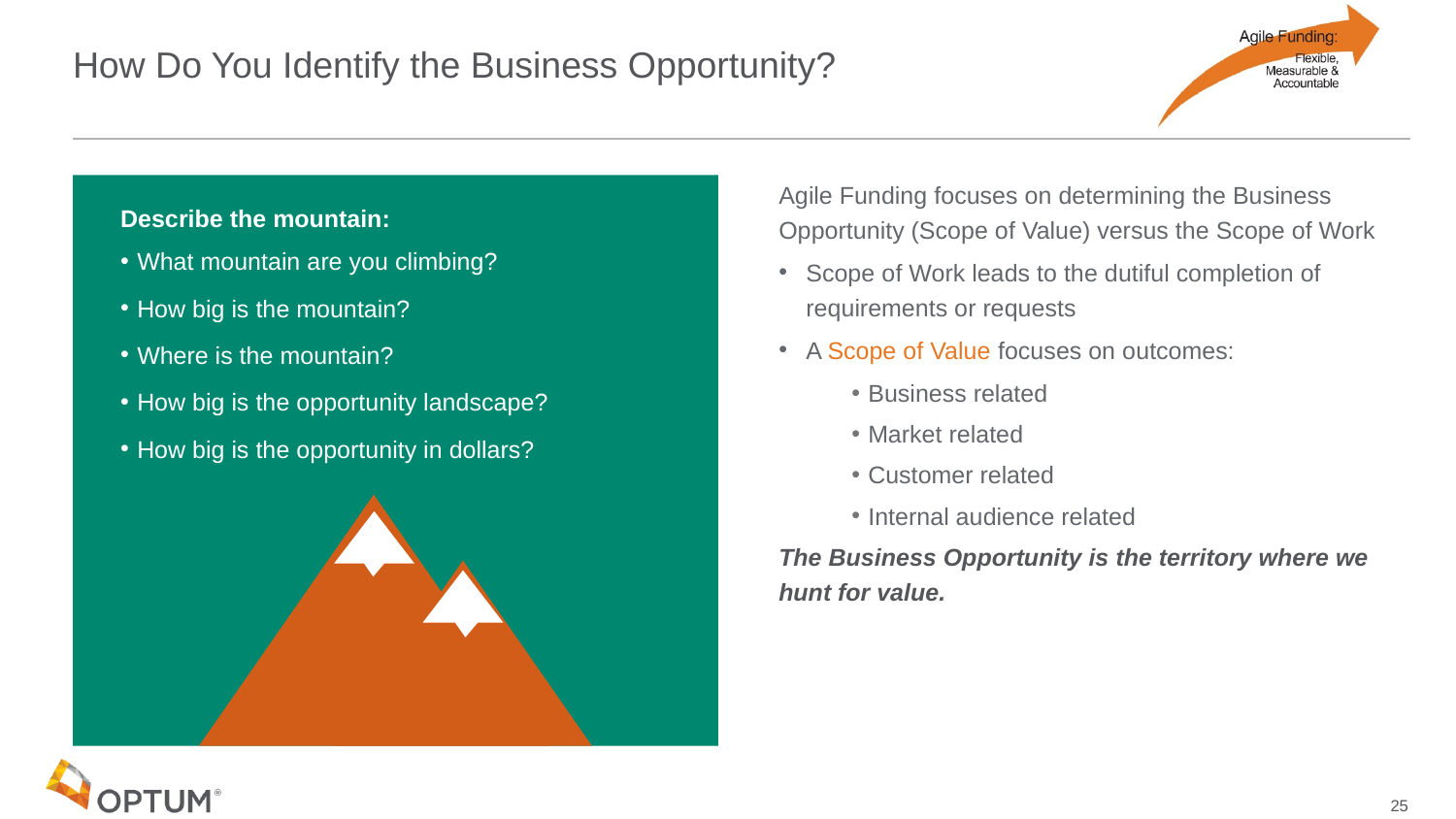

# How Do You Identify the Business Opportunity?
Agile Funding focuses on determining the Business Opportunity (Scope of Value) versus the Scope of Work
Scope of Work leads to the dutiful completion of requirements or requests
A Scope of Value focuses on outcomes:
Business related
Market related
Customer related
Internal audience related
The Business Opportunity is the territory where we hunt for value.

Describe the mountain:
What mountain are you climbing?
How big is the mountain?
Where is the mountain?
How big is the opportunity landscape?
How big is the opportunity in dollars?

25